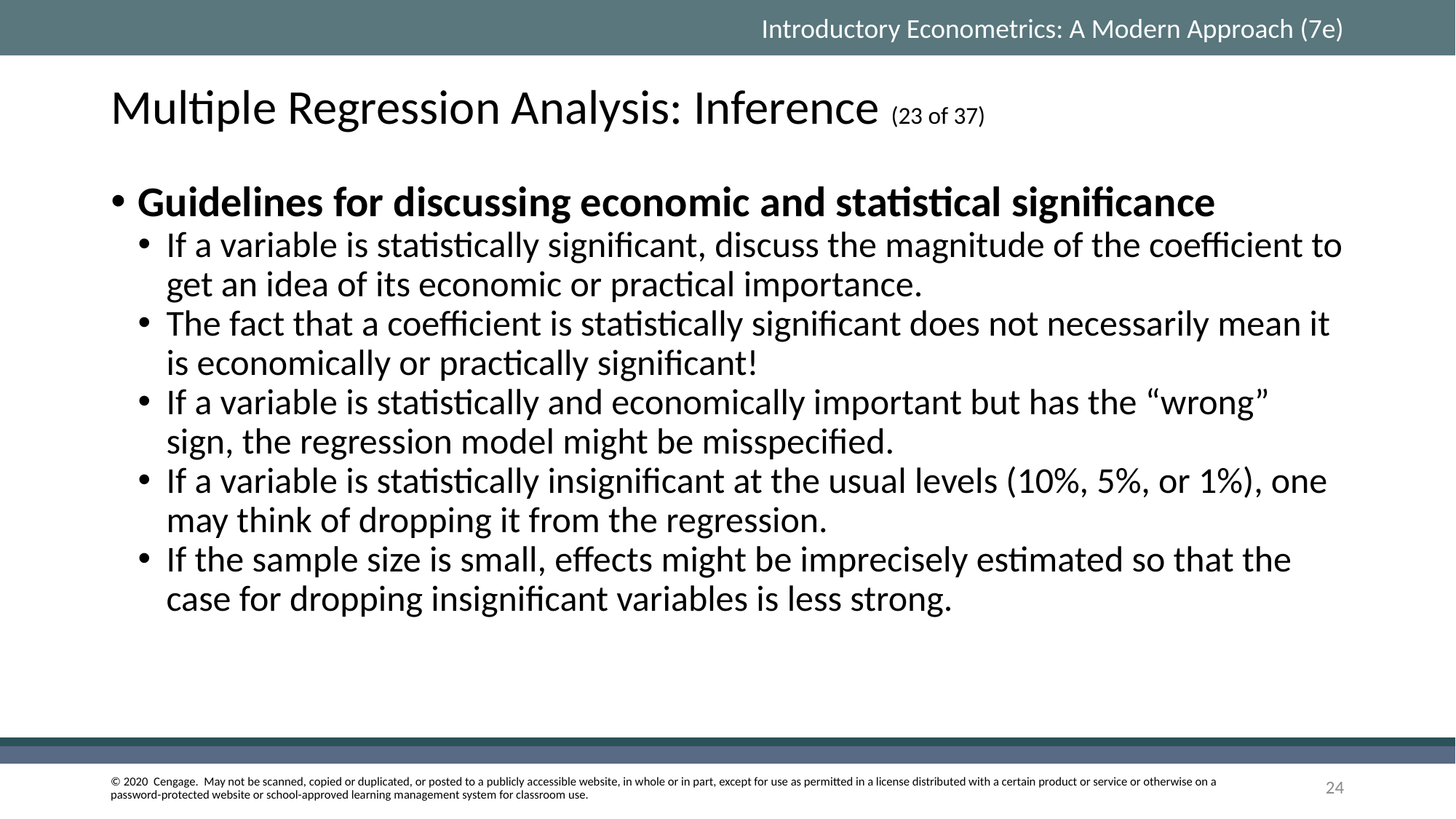

# Multiple Regression Analysis: Inference (23 of 37)
Guidelines for discussing economic and statistical significance
If a variable is statistically significant, discuss the magnitude of the coefficient to get an idea of its economic or practical importance.
The fact that a coefficient is statistically significant does not necessarily mean it is economically or practically significant!
If a variable is statistically and economically important but has the “wrong” sign, the regression model might be misspecified.
If a variable is statistically insignificant at the usual levels (10%, 5%, or 1%), one may think of dropping it from the regression.
If the sample size is small, effects might be imprecisely estimated so that the case for dropping insignificant variables is less strong.
24